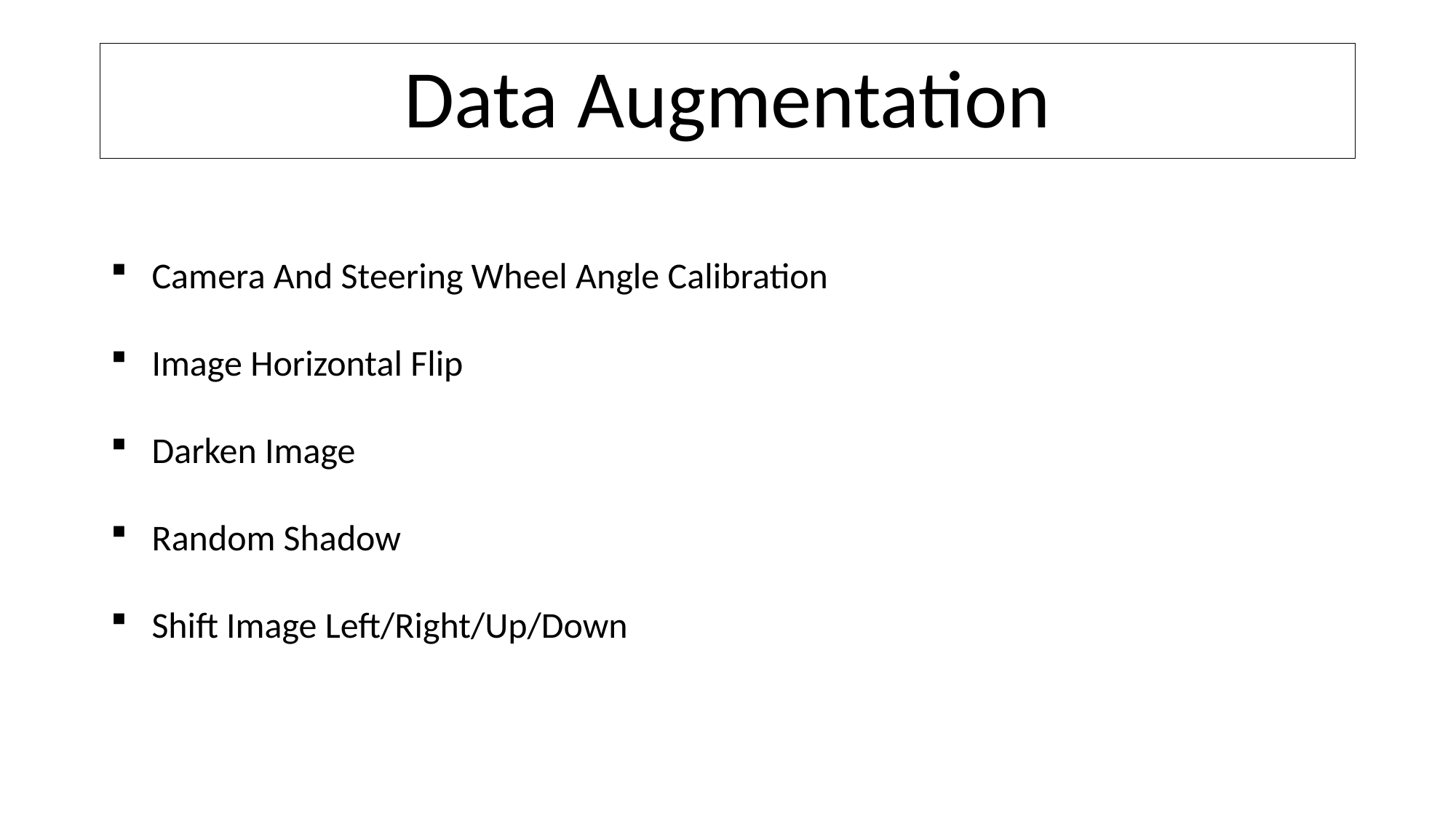

# Data Augmentation
Camera And Steering Wheel Angle Calibration

Image Horizontal Flip

Darken Image

Random Shadow

Shift Image Left/Right/Up/Down